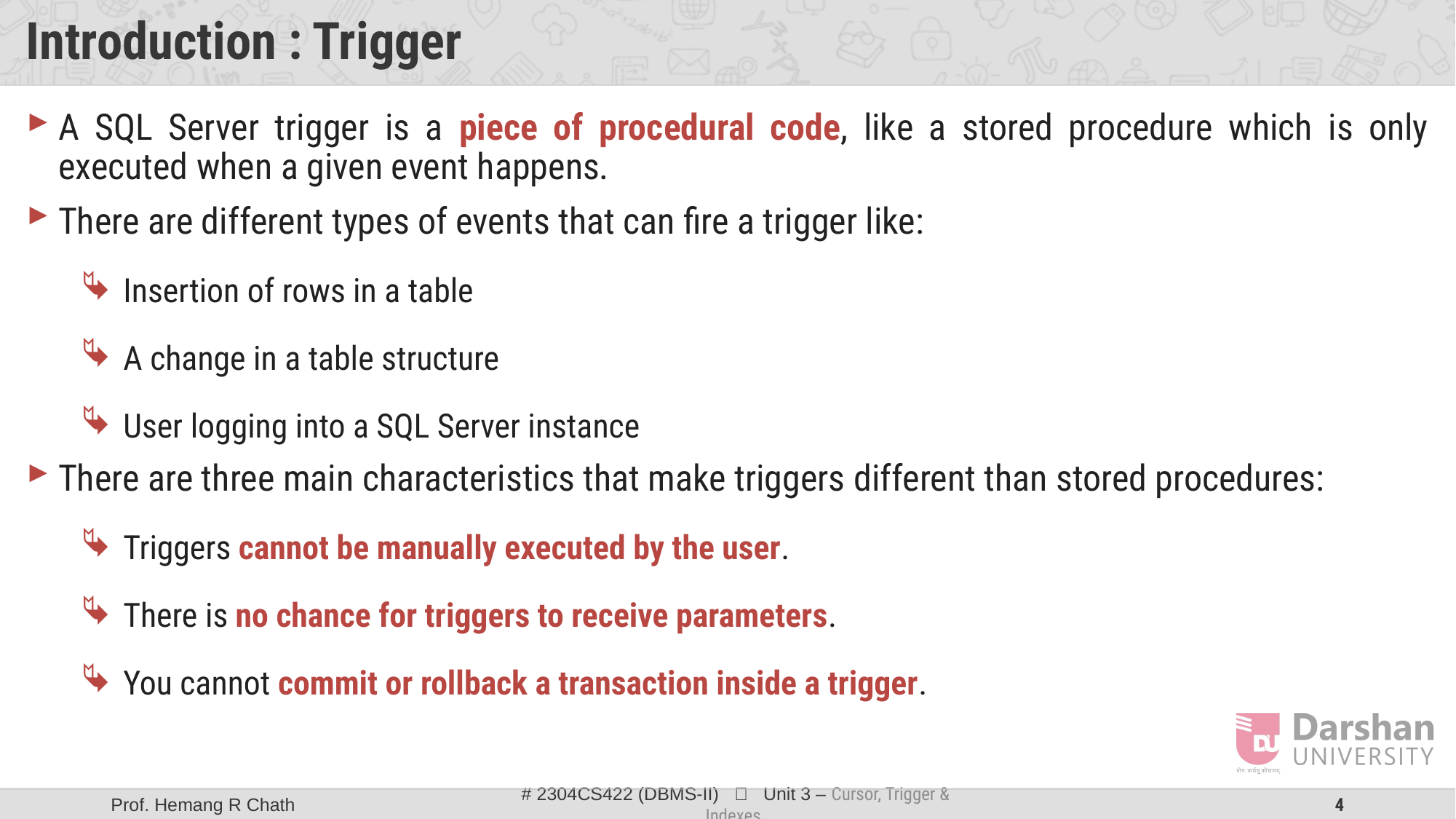

# Introduction : Trigger
A SQL Server trigger is a piece of procedural code, like a stored procedure which is only executed when a given event happens.
There are different types of events that can fire a trigger like:
Insertion of rows in a table
A change in a table structure
User logging into a SQL Server instance
There are three main characteristics that make triggers different than stored procedures:
Triggers cannot be manually executed by the user.
There is no chance for triggers to receive parameters.
You cannot commit or rollback a transaction inside a trigger.